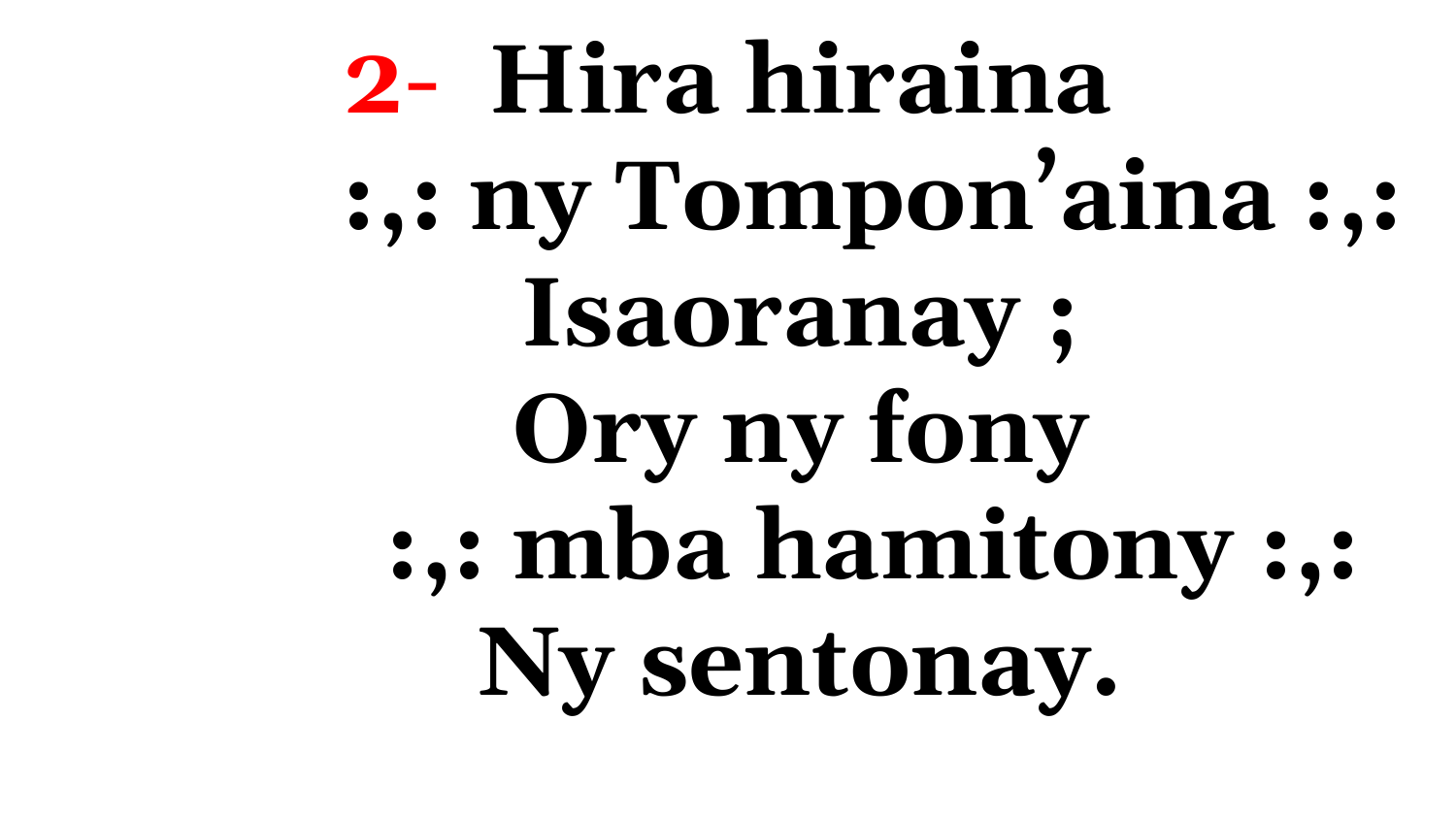

# 2- 	Hira hiraina :,: ny Tompon’aina :,: Isaoranay ; Ory ny fony :,: mba hamitony :,: Ny sentonay.